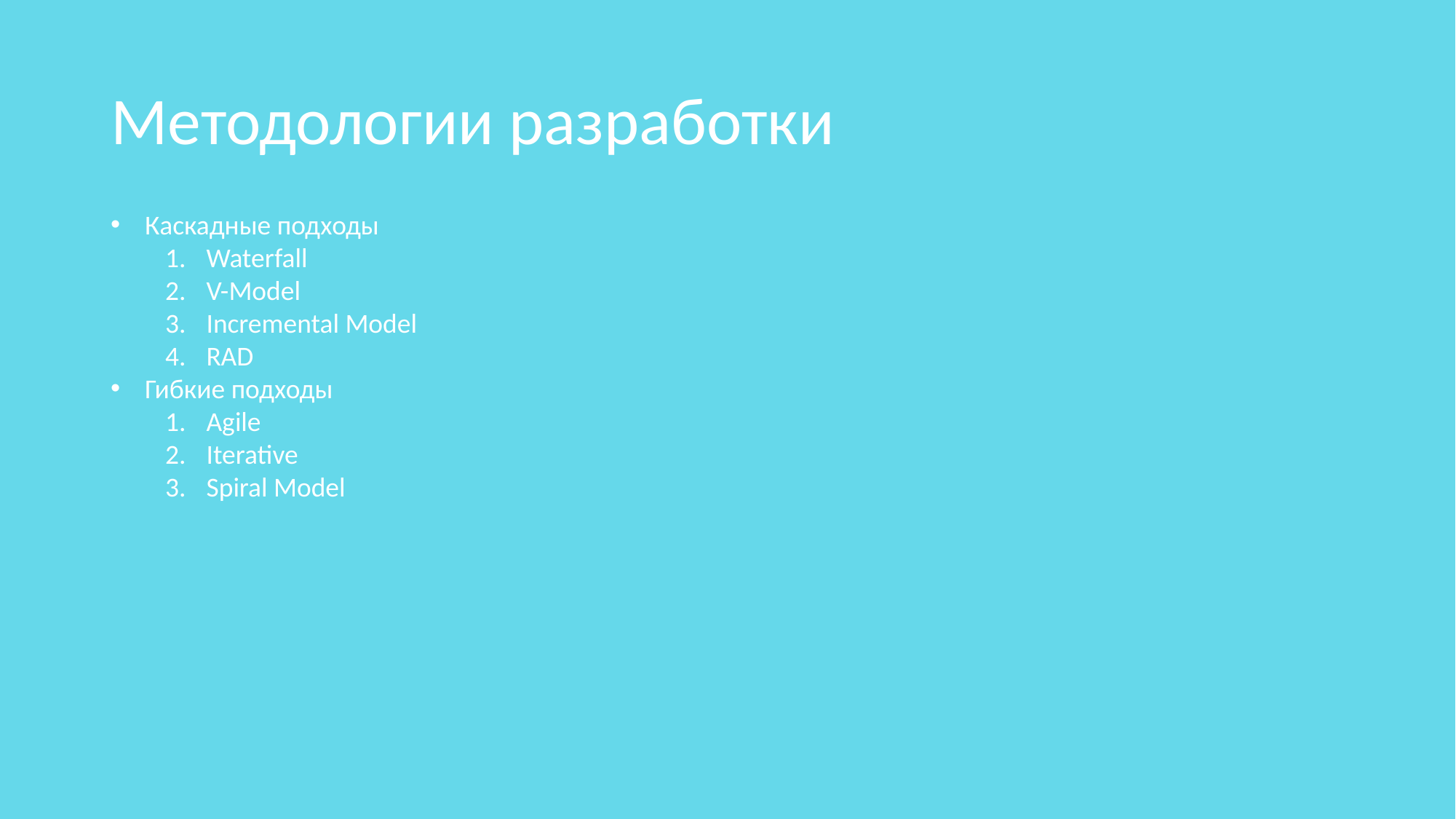

# Методологии разработки
Каскадные подходы
Waterfall
V-Model
Incremental Model
RAD
Гибкие подходы
Agile
Iterative
Spiral Model